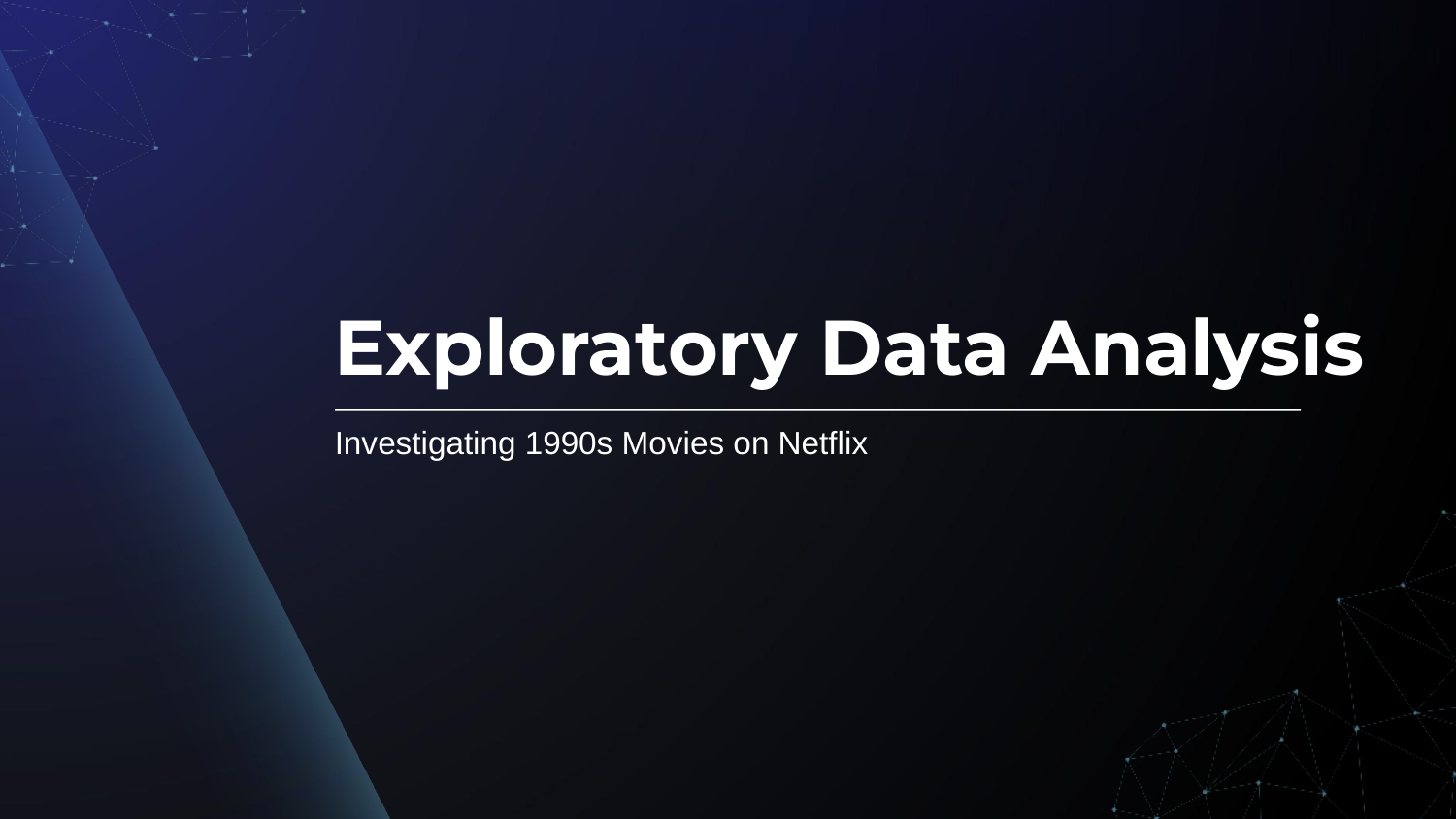

# Exploratory Data Analysis
Investigating 1990s Movies on Netflix